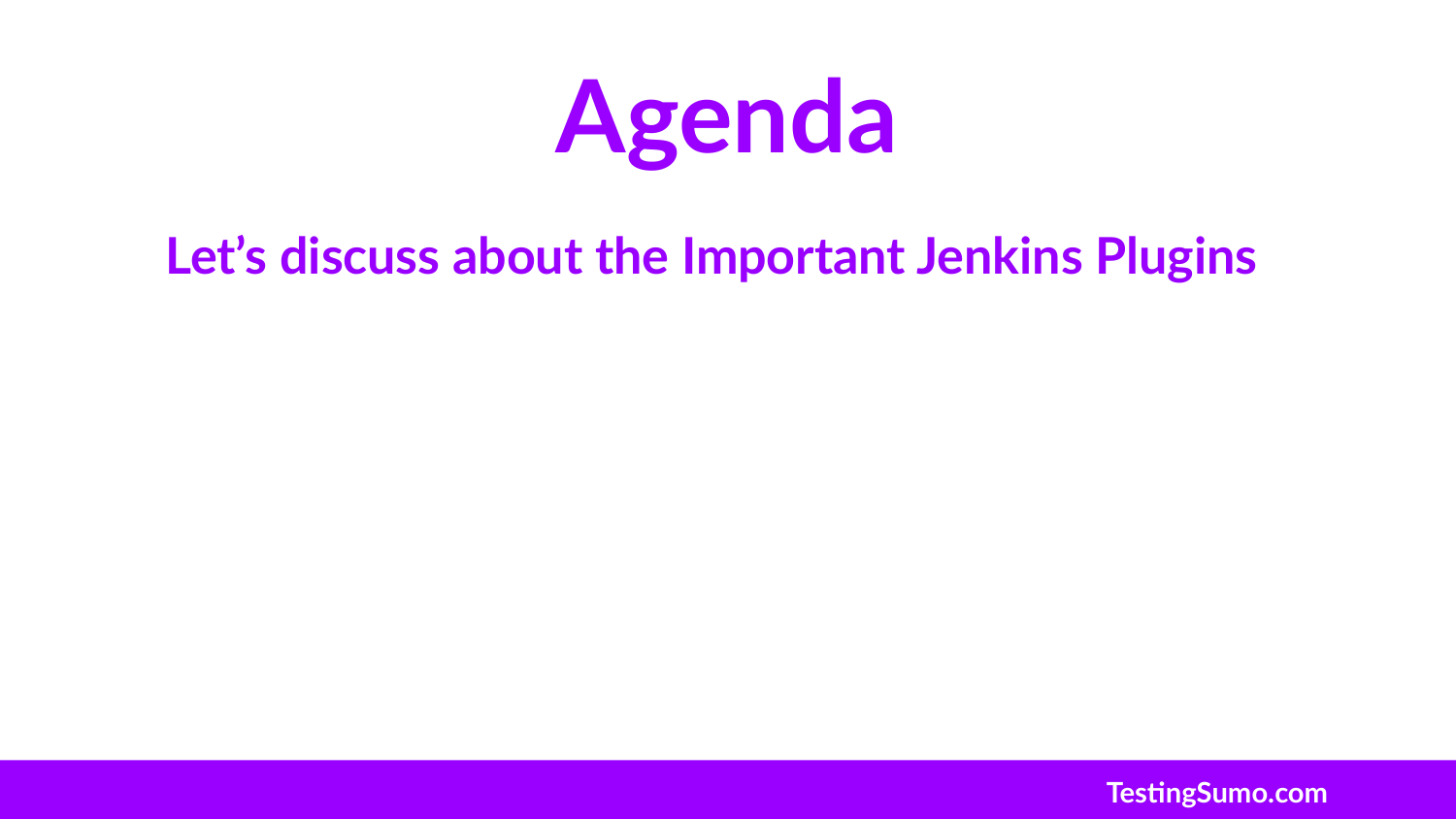

# Agenda
Let’s discuss about the Important Jenkins Plugins